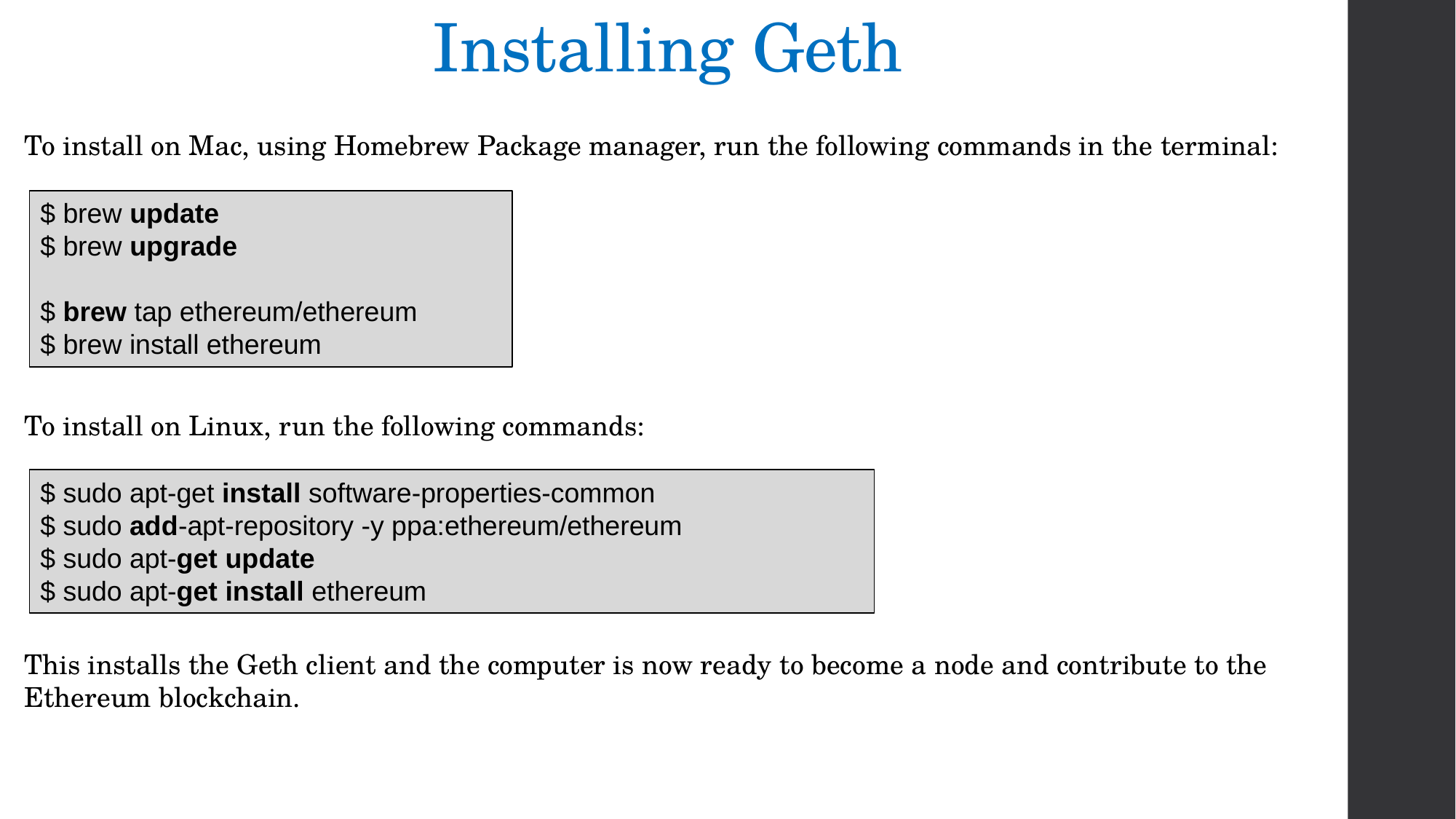

Installing Geth
To install on Mac, using Homebrew Package manager, run the following commands in the terminal:
$ brew update
$ brew upgrade

$ brew tap ethereum/ethereum
$ brew install ethereum
To install on Linux, run the following commands:
$ sudo apt-get install software-properties-common
$ sudo add-apt-repository -y ppa:ethereum/ethereum
$ sudo apt-get update
$ sudo apt-get install ethereum
This installs the Geth client and the computer is now ready to become a node and contribute to the Ethereum blockchain.